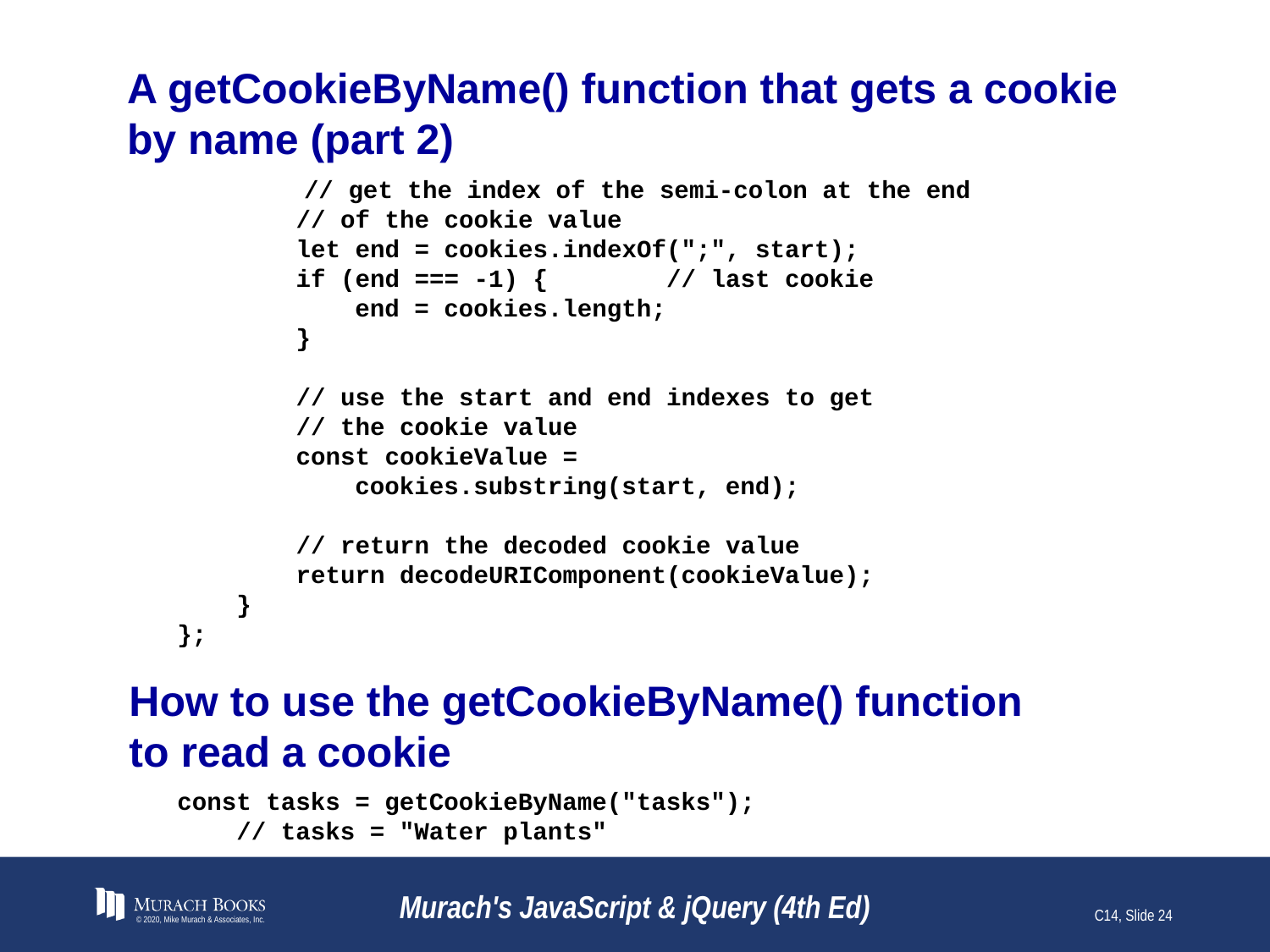

# A getCookieByName() function that gets a cookie by name (part 2)
 	// get the index of the semi-colon at the end
        // of the cookie value
        let end = cookies.indexOf(";", start);
        if (end === -1) {        // last cookie
            end = cookies.length;
        }

        // use the start and end indexes to get
        // the cookie value
        const cookieValue =
            cookies.substring(start, end);

        // return the decoded cookie value
        return decodeURIComponent(cookieValue);
    }
};
How to use the getCookieByName() function
to read a cookie
const tasks = getCookieByName("tasks");
    // tasks = "Water plants"
© 2020, Mike Murach & Associates, Inc.
Murach's JavaScript & jQuery (4th Ed)

C14, Slide 24